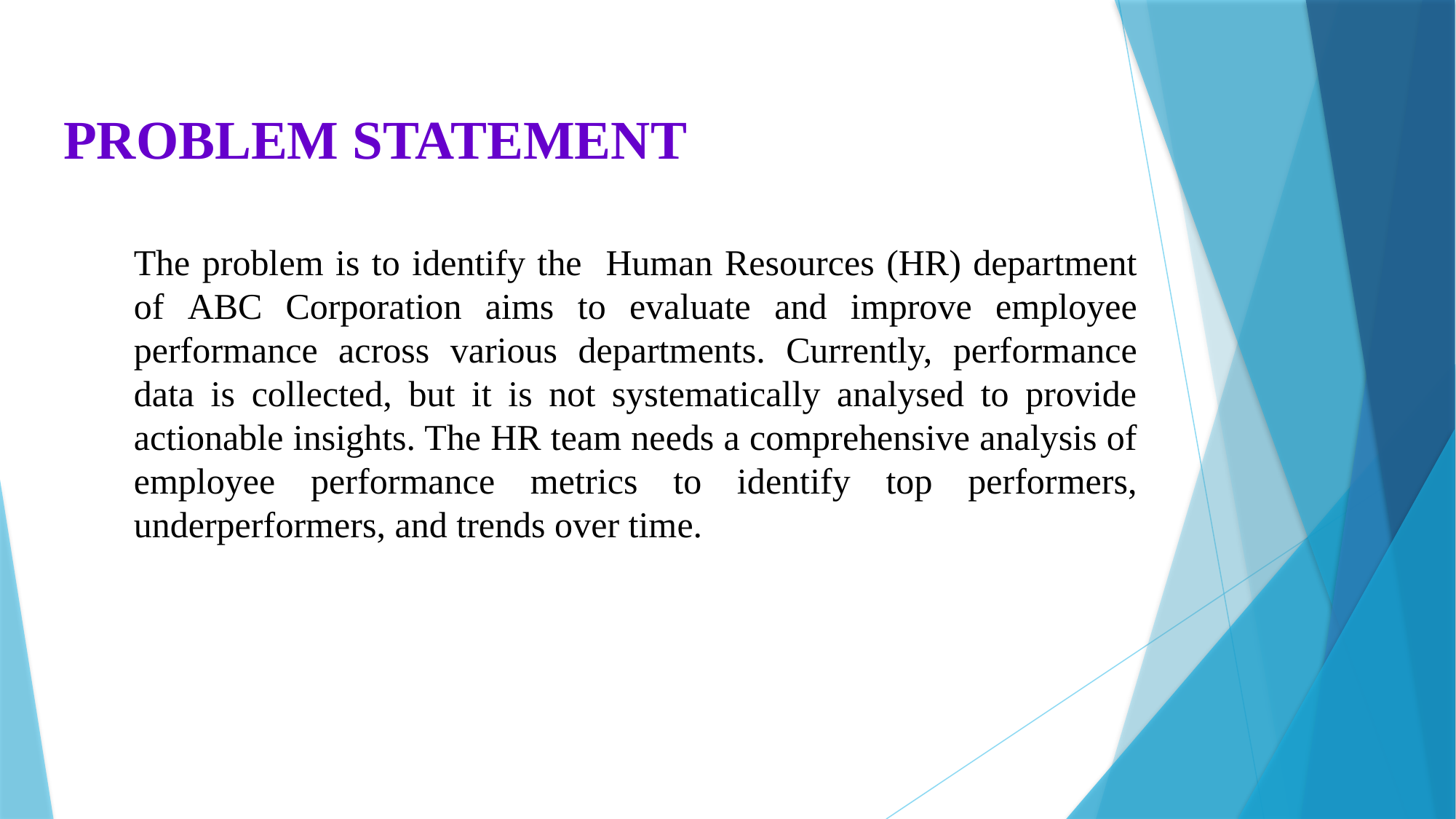

# PROBLEM STATEMENT
The problem is to identify the  Human Resources (HR) department of ABC Corporation aims to evaluate and improve employee performance across various departments. Currently, performance data is collected, but it is not systematically analysed to provide actionable insights. The HR team needs a comprehensive analysis of employee performance metrics to identify top performers, underperformers, and trends over time.